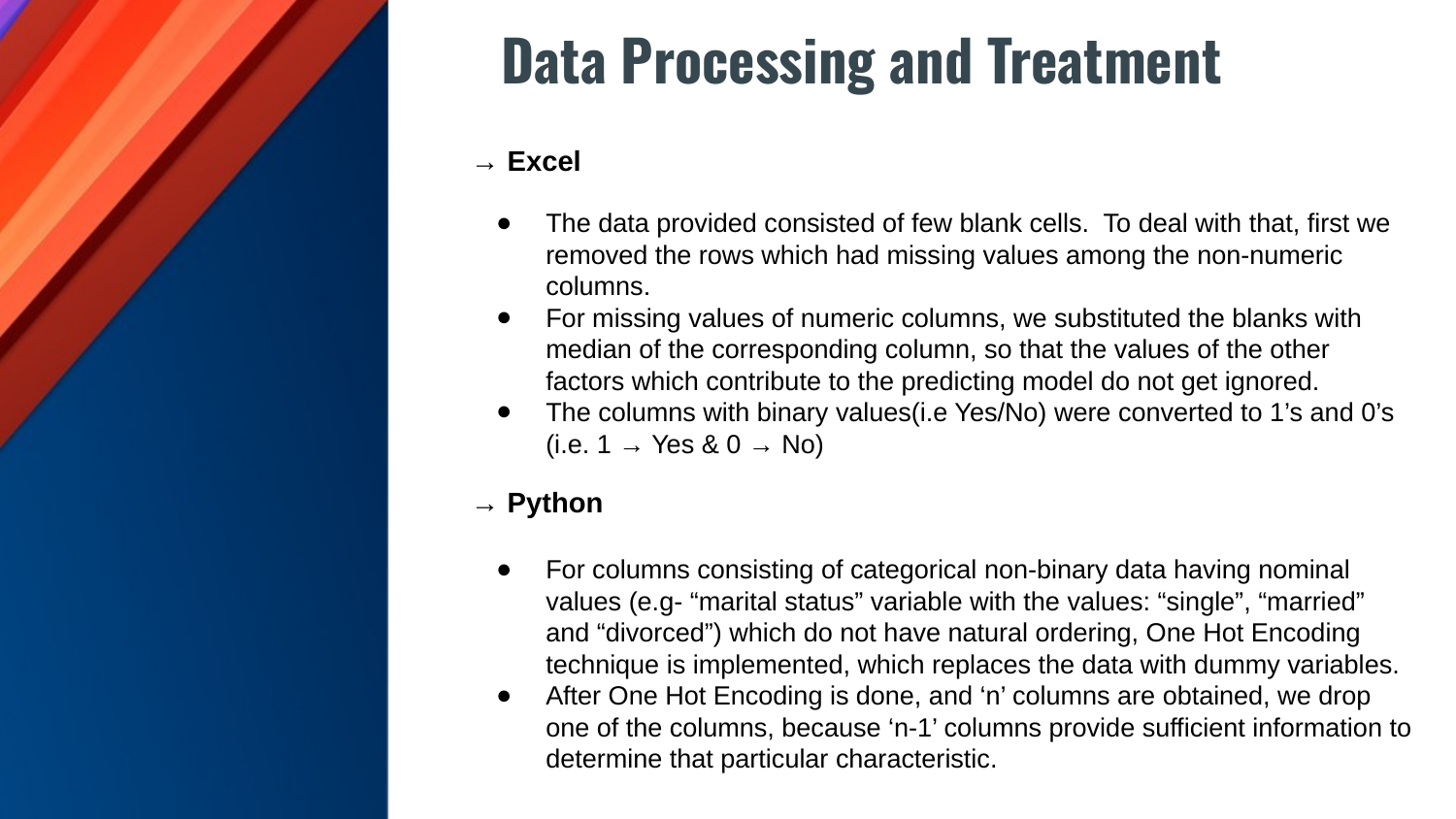

# Data Processing and Treatment
→ Excel

The data provided consisted of few blank cells.  To deal with that, first we removed the rows which had missing values among the non-numeric columns.
For missing values of numeric columns, we substituted the blanks with median of the corresponding column, so that the values of the other factors which contribute to the predicting model do not get ignored.
The columns with binary values(i.e Yes/No) were converted to 1’s and 0’s (i.e. 1 → Yes & 0 → No)

→ Python

For columns consisting of categorical non-binary data having nominal values (e.g- “marital status” variable with the values: “single”, “married” and “divorced”) which do not have natural ordering, One Hot Encoding technique is implemented, which replaces the data with dummy variables.
After One Hot Encoding is done, and ‘n’ columns are obtained, we drop one of the columns, because ‘n-1’ columns provide sufficient information to determine that particular characteristic.